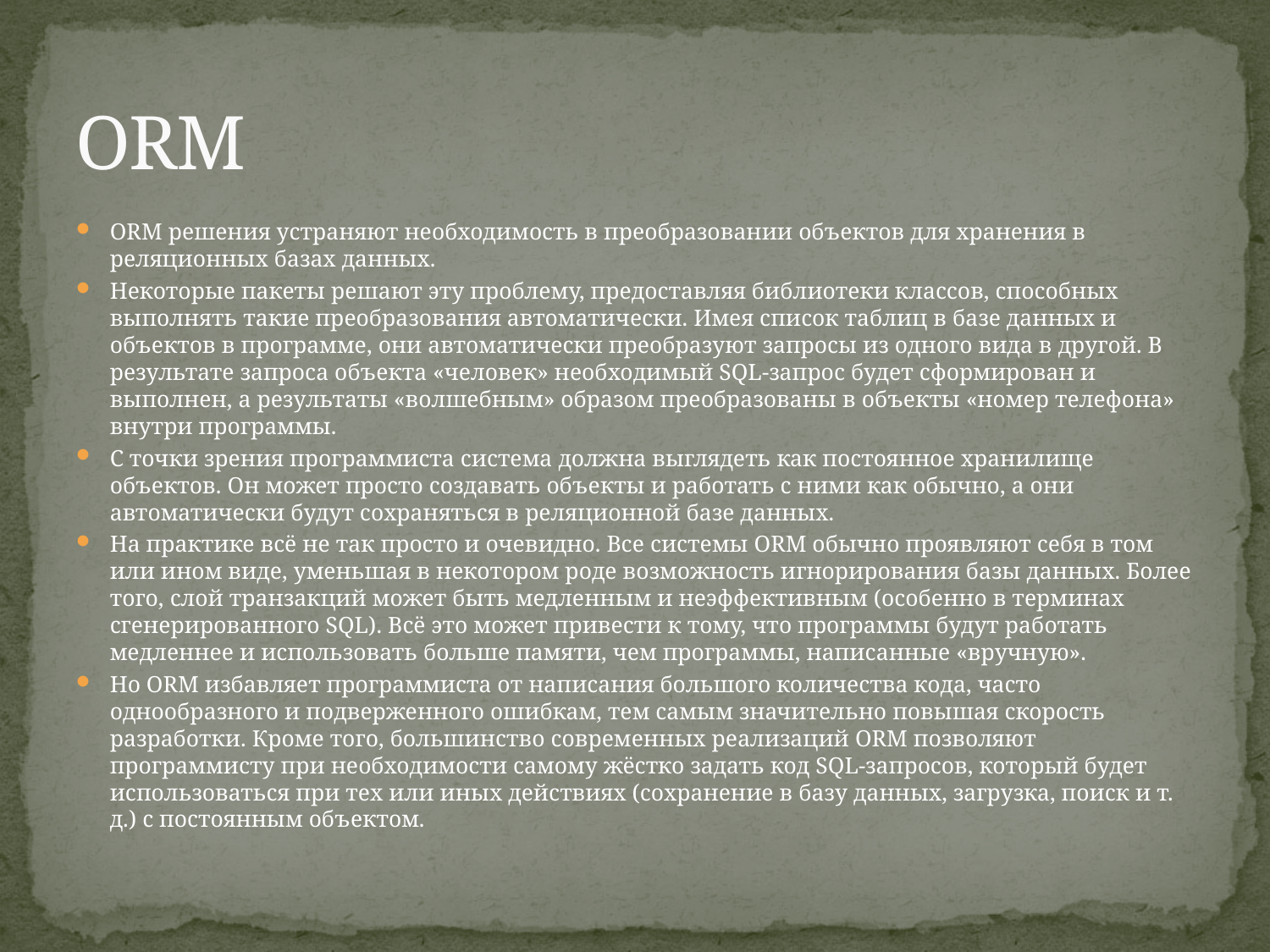

# ORM
ORM решения устраняют необходимость в преобразовании объектов для хранения в реляционных базах данных.
Некоторые пакеты решают эту проблему, предоставляя библиотеки классов, способных выполнять такие преобразования автоматически. Имея список таблиц в базе данных и объектов в программе, они автоматически преобразуют запросы из одного вида в другой. В результате запроса объекта «человек» необходимый SQL-запрос будет сформирован и выполнен, а результаты «волшебным» образом преобразованы в объекты «номер телефона» внутри программы.
С точки зрения программиста система должна выглядеть как постоянное хранилище объектов. Он может просто создавать объекты и работать с ними как обычно, а они автоматически будут сохраняться в реляционной базе данных.
На практике всё не так просто и очевидно. Все системы ORM обычно проявляют себя в том или ином виде, уменьшая в некотором роде возможность игнорирования базы данных. Более того, слой транзакций может быть медленным и неэффективным (особенно в терминах сгенерированного SQL). Всё это может привести к тому, что программы будут работать медленнее и использовать больше памяти, чем программы, написанные «вручную».
Но ORM избавляет программиста от написания большого количества кода, часто однообразного и подверженного ошибкам, тем самым значительно повышая скорость разработки. Кроме того, большинство современных реализаций ORM позволяют программисту при необходимости самому жёстко задать код SQL-запросов, который будет использоваться при тех или иных действиях (сохранение в базу данных, загрузка, поиск и т. д.) с постоянным объектом.